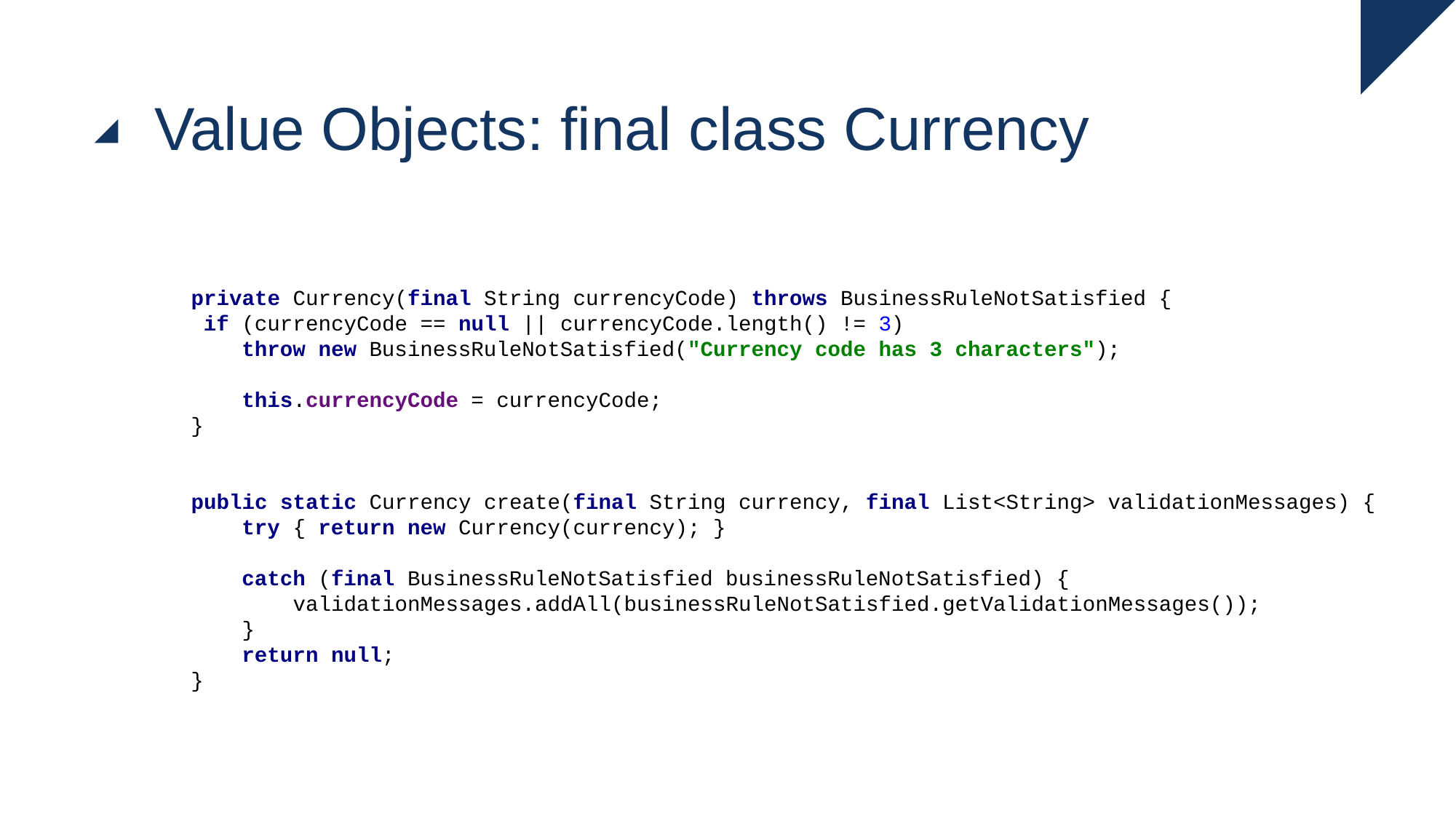

# Value Objects: final class Currency
  private Currency(final String currencyCode) throws BusinessRuleNotSatisfied {
   if (currencyCode == null || currencyCode.length() != 3)
      throw new BusinessRuleNotSatisfied("Currency code has 3 characters");
      this.currencyCode = currencyCode;
  }
  public static Currency create(final String currency, final List<String> validationMessages) {
      try { return new Currency(currency); }
      catch (final BusinessRuleNotSatisfied businessRuleNotSatisfied) {
          validationMessages.addAll(businessRuleNotSatisfied.getValidationMessages());
      }
      return null;
  }